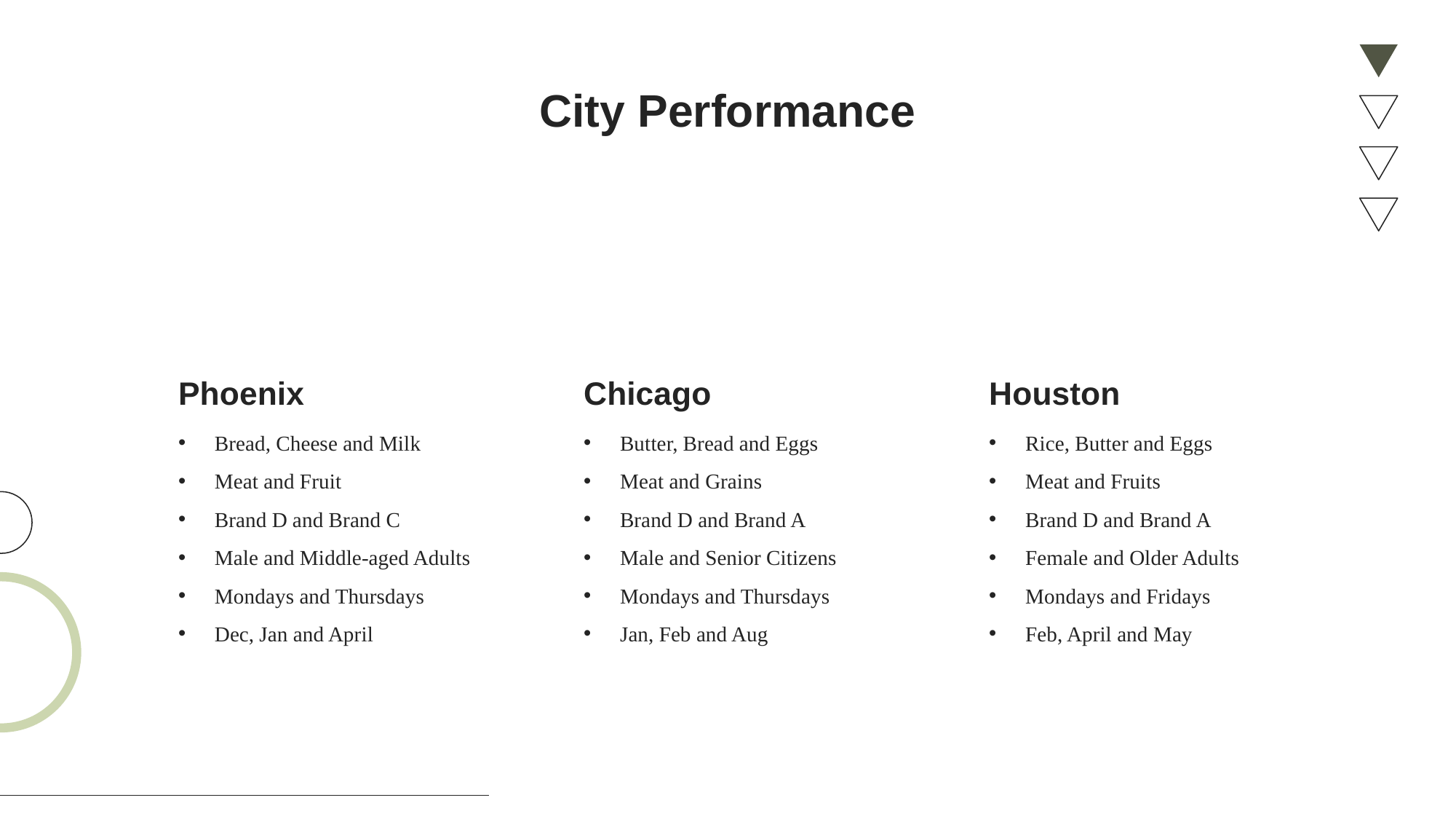

# City Performance
Phoenix
Chicago
Houston
Bread, Cheese and Milk
Meat and Fruit
Brand D and Brand C
Male and Middle-aged Adults
Mondays and Thursdays
Dec, Jan and April

Butter, Bread and Eggs
Meat and Grains
Brand D and Brand A
Male and Senior Citizens
Mondays and Thursdays
Jan, Feb and Aug
Rice, Butter and Eggs
Meat and Fruits
Brand D and Brand A
Female and Older Adults
Mondays and Fridays
Feb, April and May